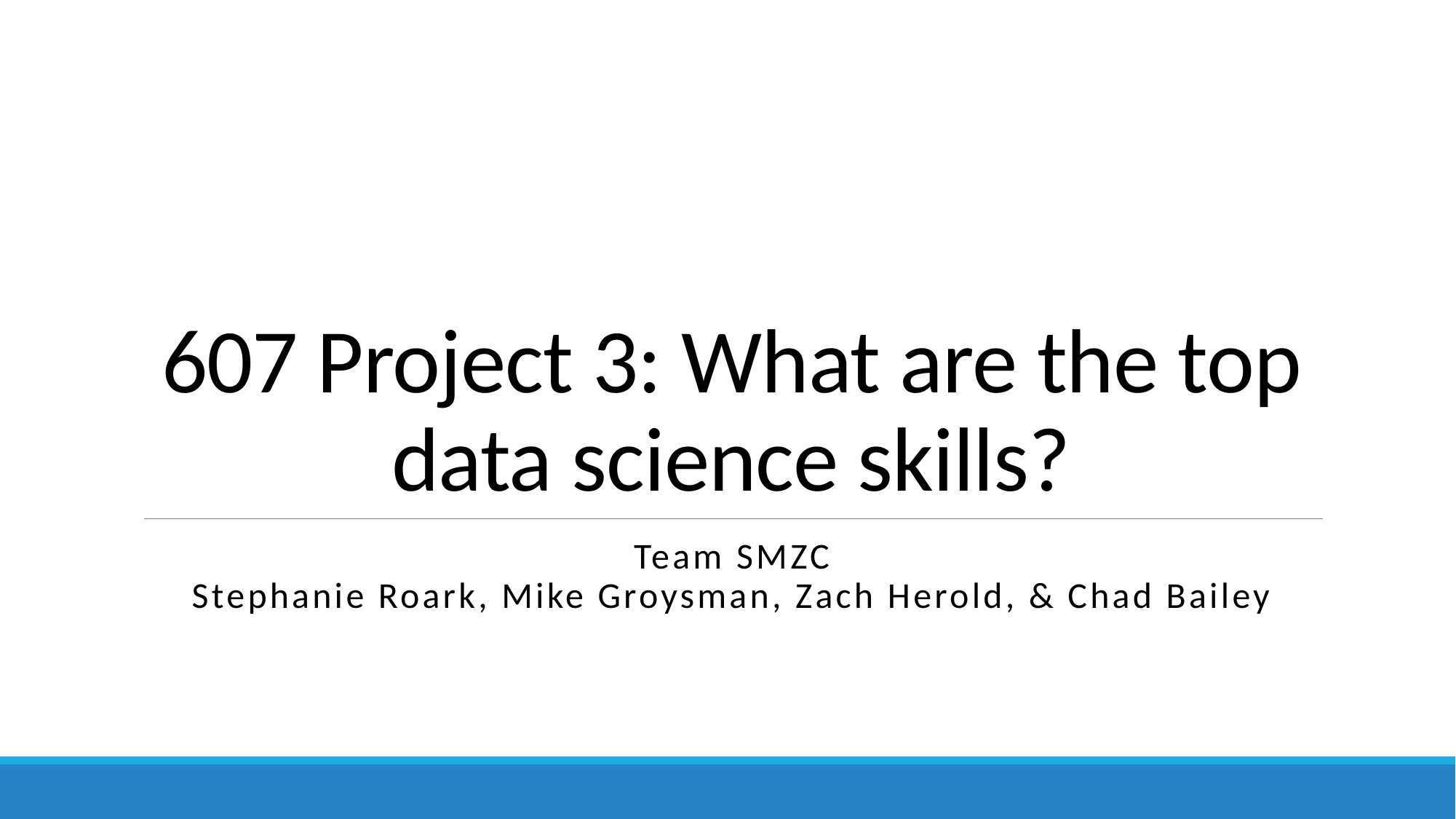

# 607 Project 3: What are the top data science skills?
Team SMZC
Stephanie Roark, Mike Groysman, Zach Herold, & Chad Bailey